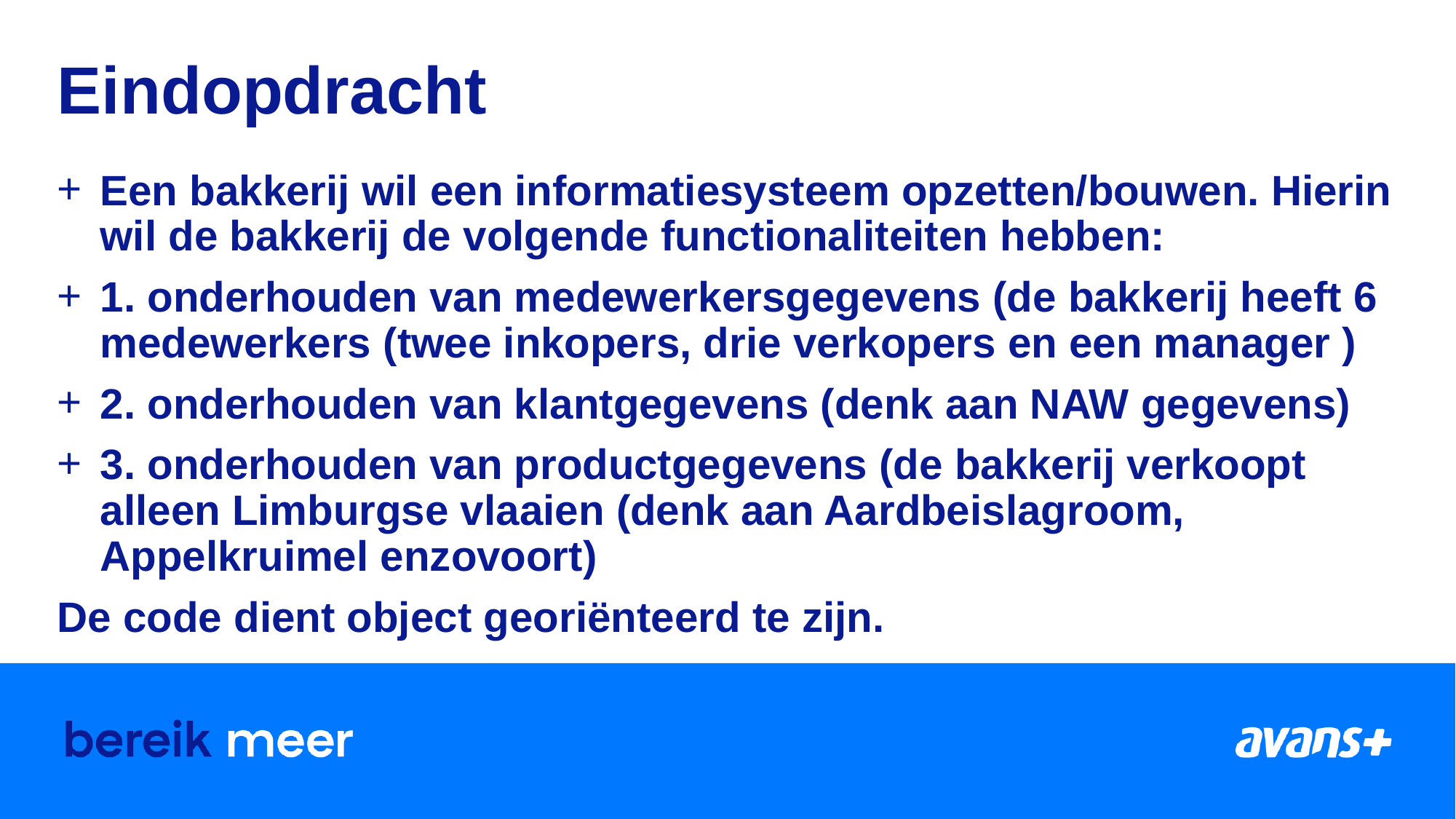

# Eindopdracht
Een bakkerij wil een informatiesysteem opzetten/bouwen. Hierin wil de bakkerij de volgende functionaliteiten hebben:
1. onderhouden van medewerkersgegevens (de bakkerij heeft 6 medewerkers (twee inkopers, drie verkopers en een manager )
2. onderhouden van klantgegevens (denk aan NAW gegevens)
3. onderhouden van productgegevens (de bakkerij verkoopt alleen Limburgse vlaaien (denk aan Aardbeislagroom, Appelkruimel enzovoort)
De code dient object georiënteerd te zijn.